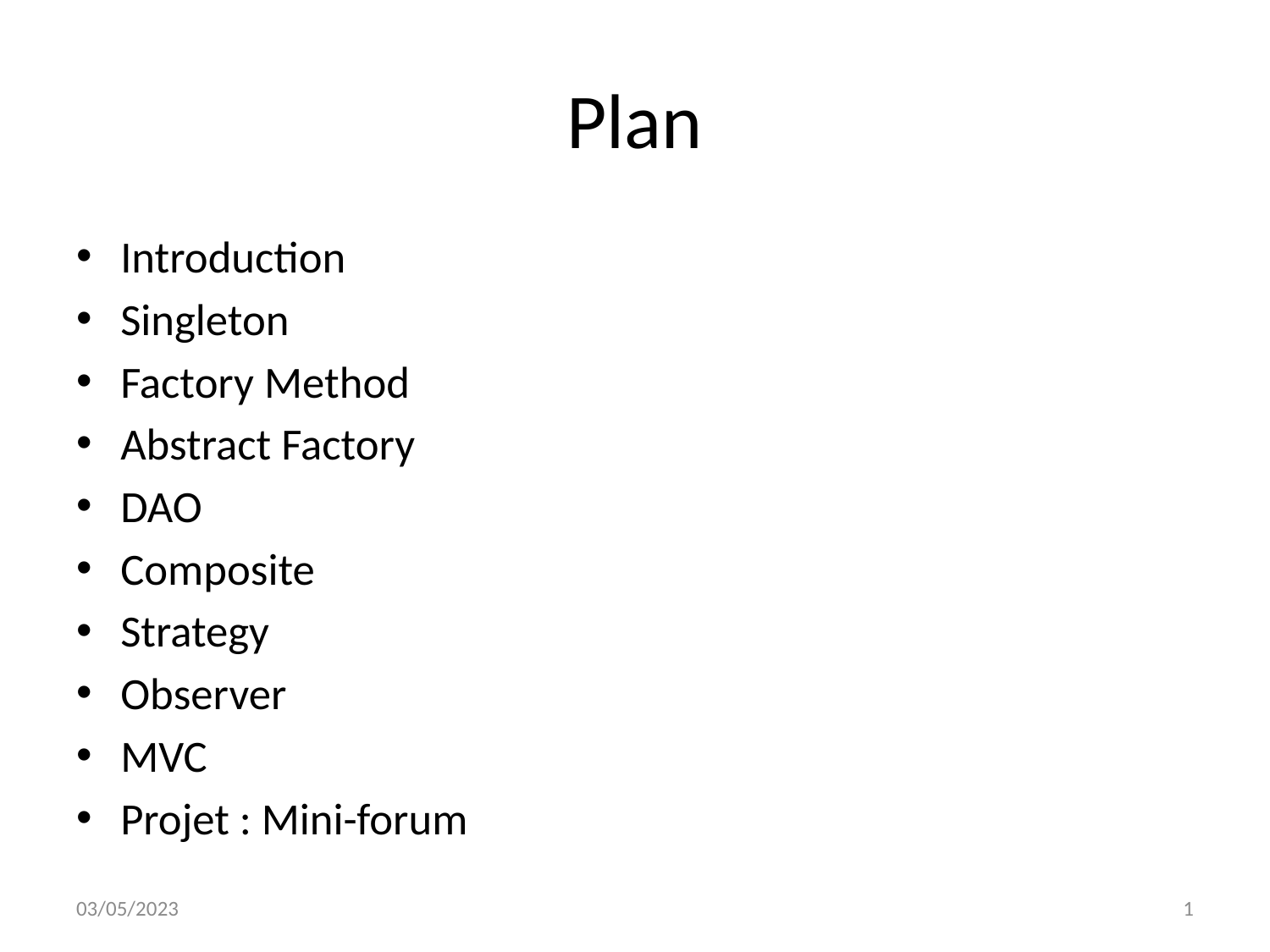

# Plan
Introduction
Singleton
Factory Method
Abstract Factory
DAO
Composite
Strategy
Observer
MVC
Projet : Mini-forum
03/05/2023
1